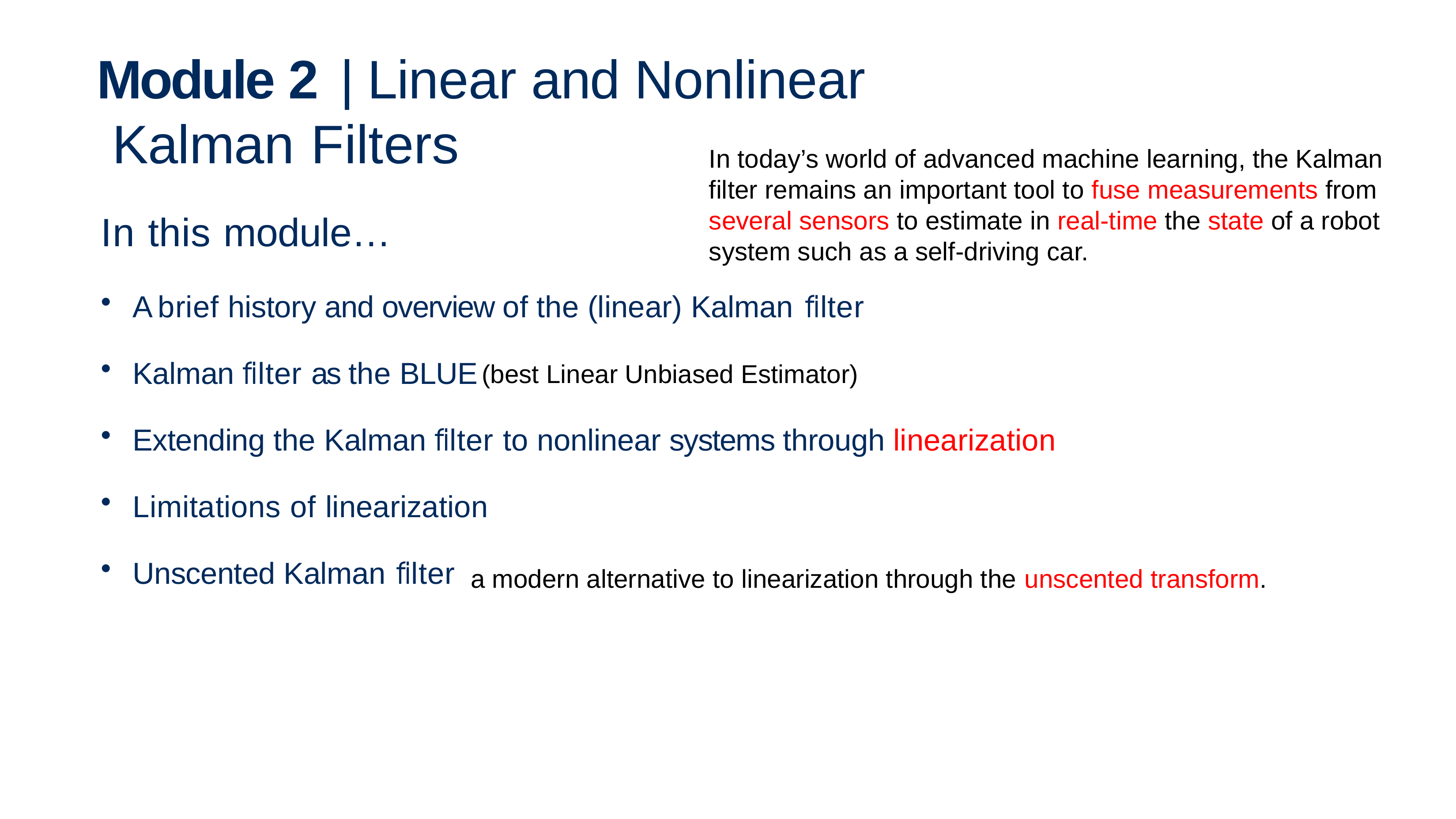

# Module 2 | Linear and Nonlinear  Kalman Filters
In today’s world of advanced machine learning, the Kalman filter remains an important tool to fuse measurements from several sensors to estimate in real-time the state of a robot system such as a self-driving car.
In this module…
A brief history and overview of the (linear) Kalman filter
Kalman filter as the BLUE
Extending the Kalman filter to nonlinear systems through linearization
Limitations of linearization
Unscented Kalman filter
(best Linear Unbiased Estimator)
a modern alternative to linearization through the unscented transform.